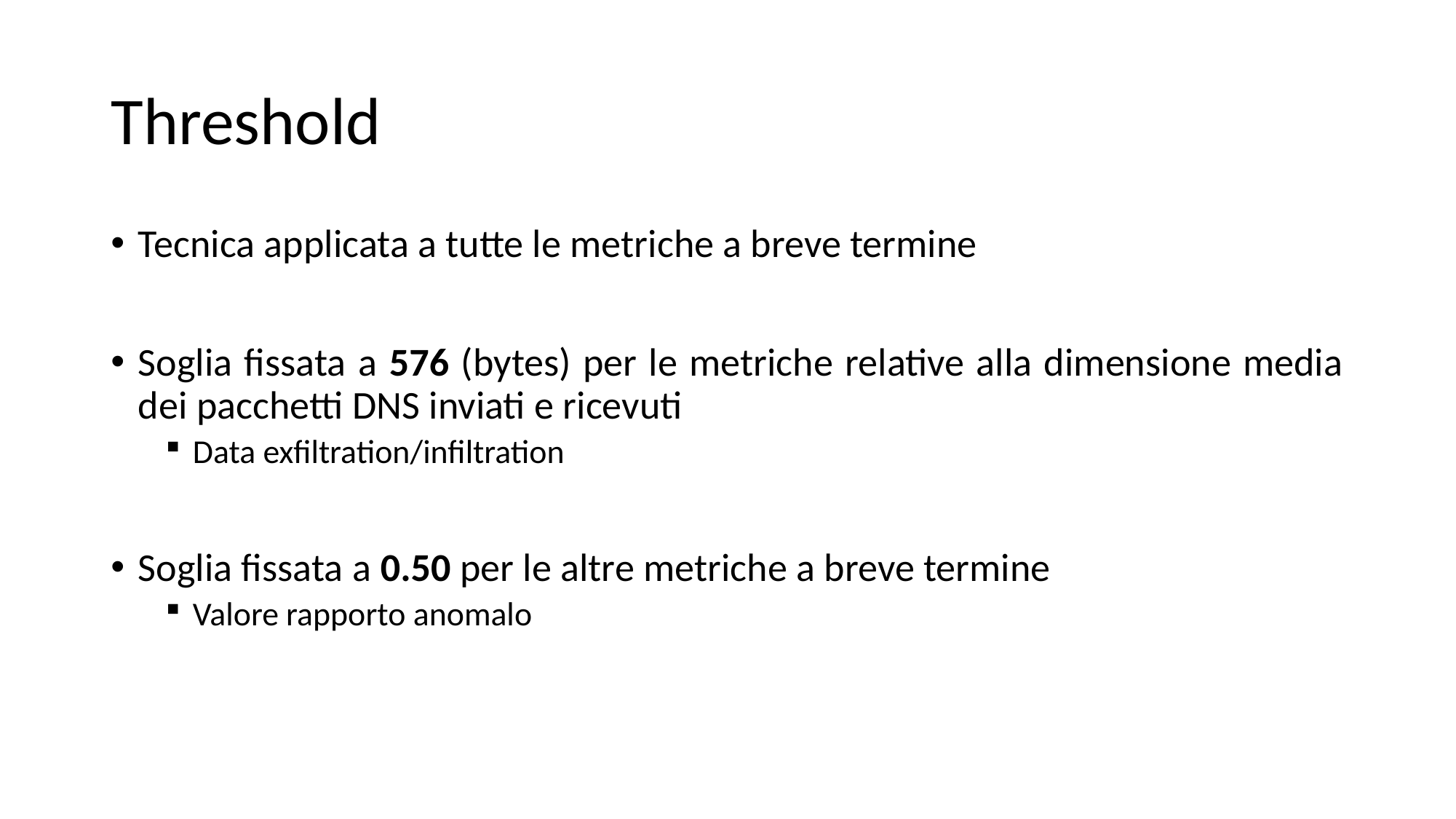

# Threshold
Tecnica applicata a tutte le metriche a breve termine

Soglia fissata a 576 (bytes) per le metriche relative alla dimensione media dei pacchetti DNS inviati e ricevuti
Data exfiltration/infiltration

Soglia fissata a 0.50 per le altre metriche a breve termine
Valore rapporto anomalo